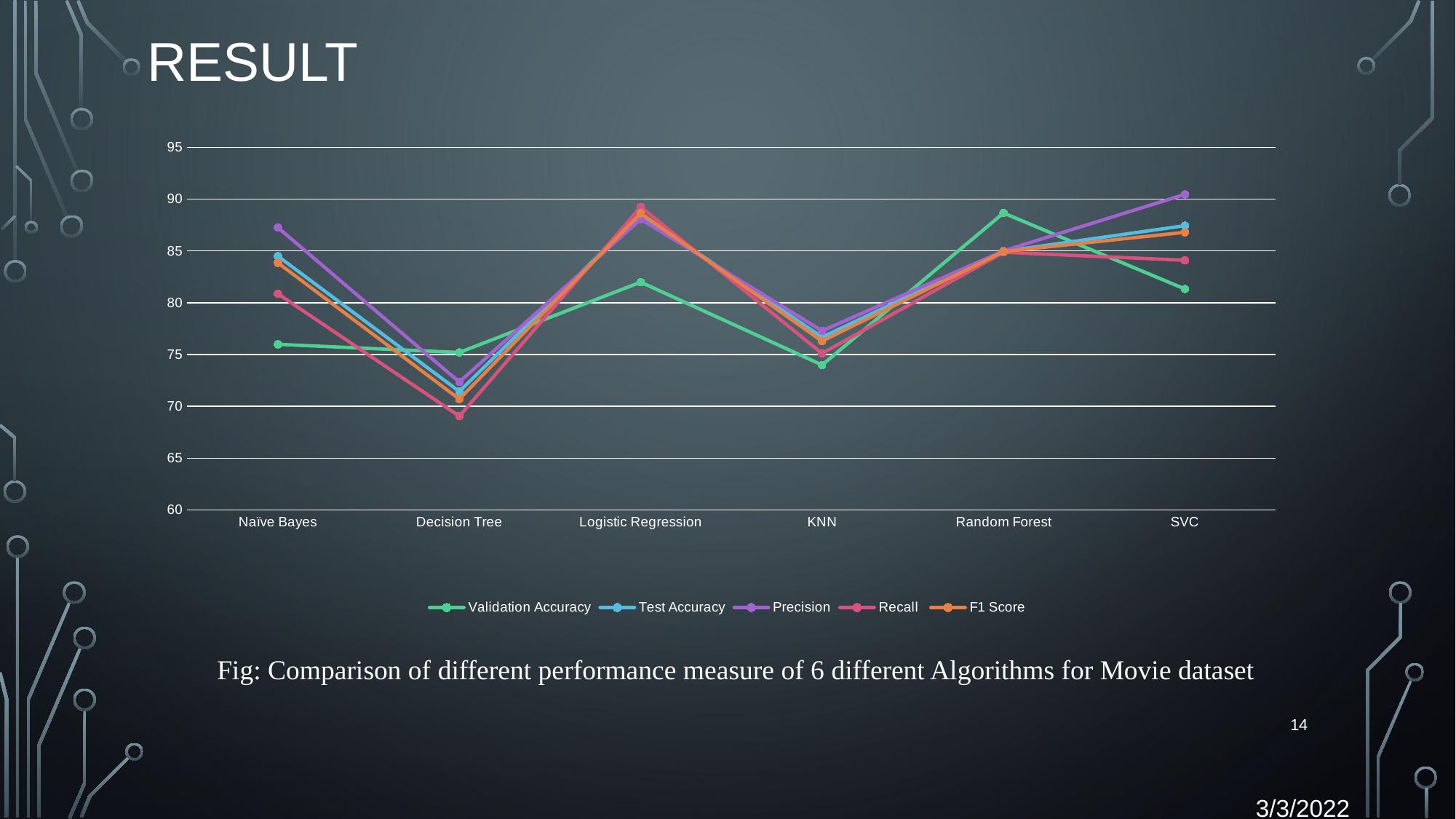

# RESult

### Chart

| Category | Validation Accuracy | Test Accuracy | Precision | Recall  | F1 Score |
|---|---|---|---|---|---|
| Naïve Bayes | 75.99 | 84.5 | 87.26 | 80.87 | 83.85 |
| Decision Tree | 75.198 | 71.44 | 72.35 | 69.06 | 70.706 |
| Logistic Regression | 81.99 | 88.54 | 88.07 | 89.25 | 88.64 |
| KNN | 73.99 | 76.68 | 77.29 | 75.11 | 76.3 |
| Random Forest | 88.66 | 84.96 | 85.01 | 84.87 | 84.94 |
| SVC | 81.33 | 87.44 | 90.46 | 84.1 | 86.8 |
Fig: Comparison of different performance measure of 6 different Algorithms for Movie dataset

14
3/3/2022